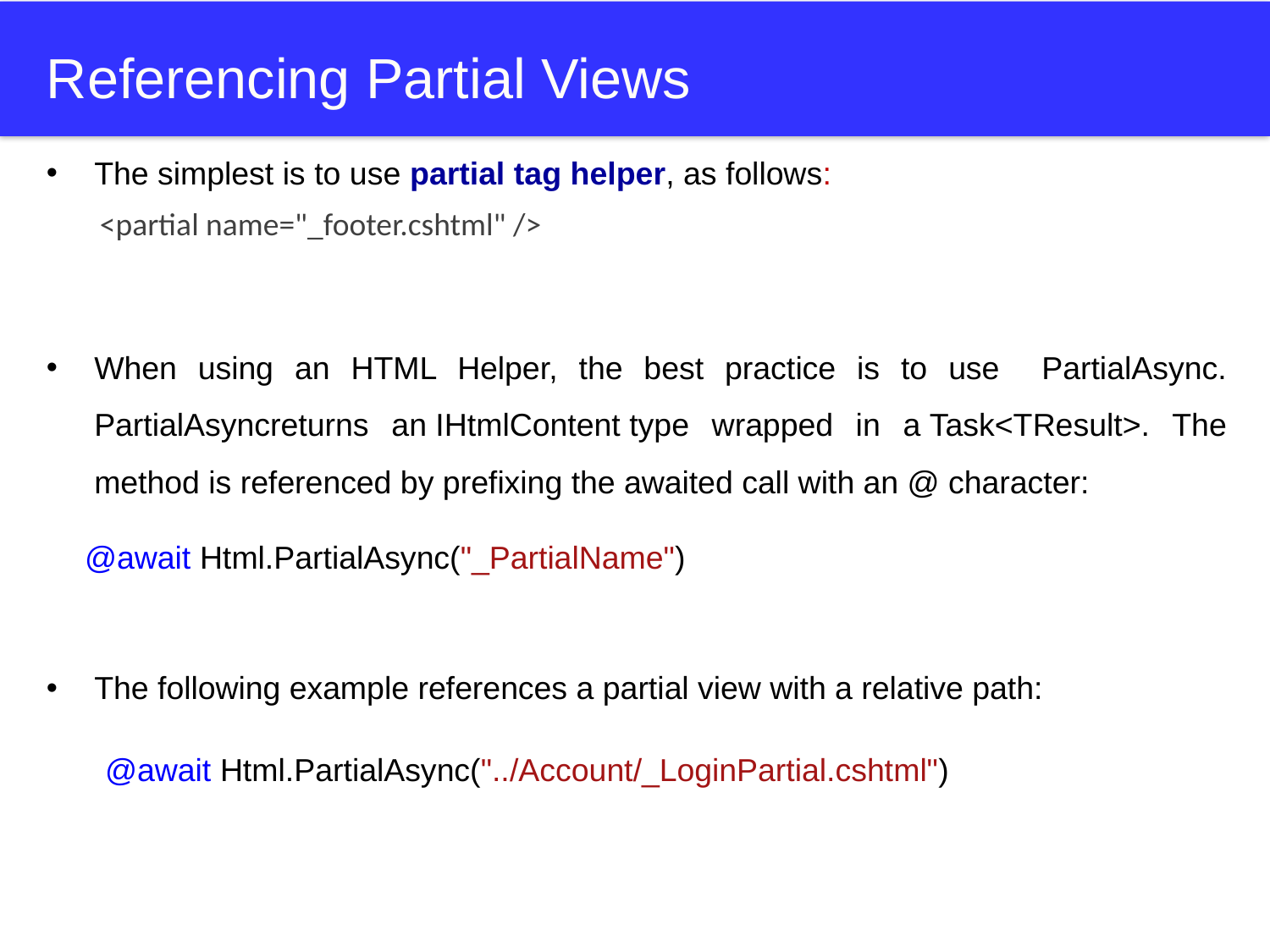

# Referencing Partial Views
The simplest is to use partial tag helper, as follows:

When using an HTML Helper, the best practice is to use  PartialAsync. PartialAsyncreturns an IHtmlContent type wrapped in a Task<TResult>. The method is referenced by prefixing the awaited call with an @ character:

The following example references a partial view with a relative path:

 <partial name="_footer.cshtml" />
@await Html.PartialAsync("_PartialName")
@await Html.PartialAsync("../Account/_LoginPartial.cshtml")